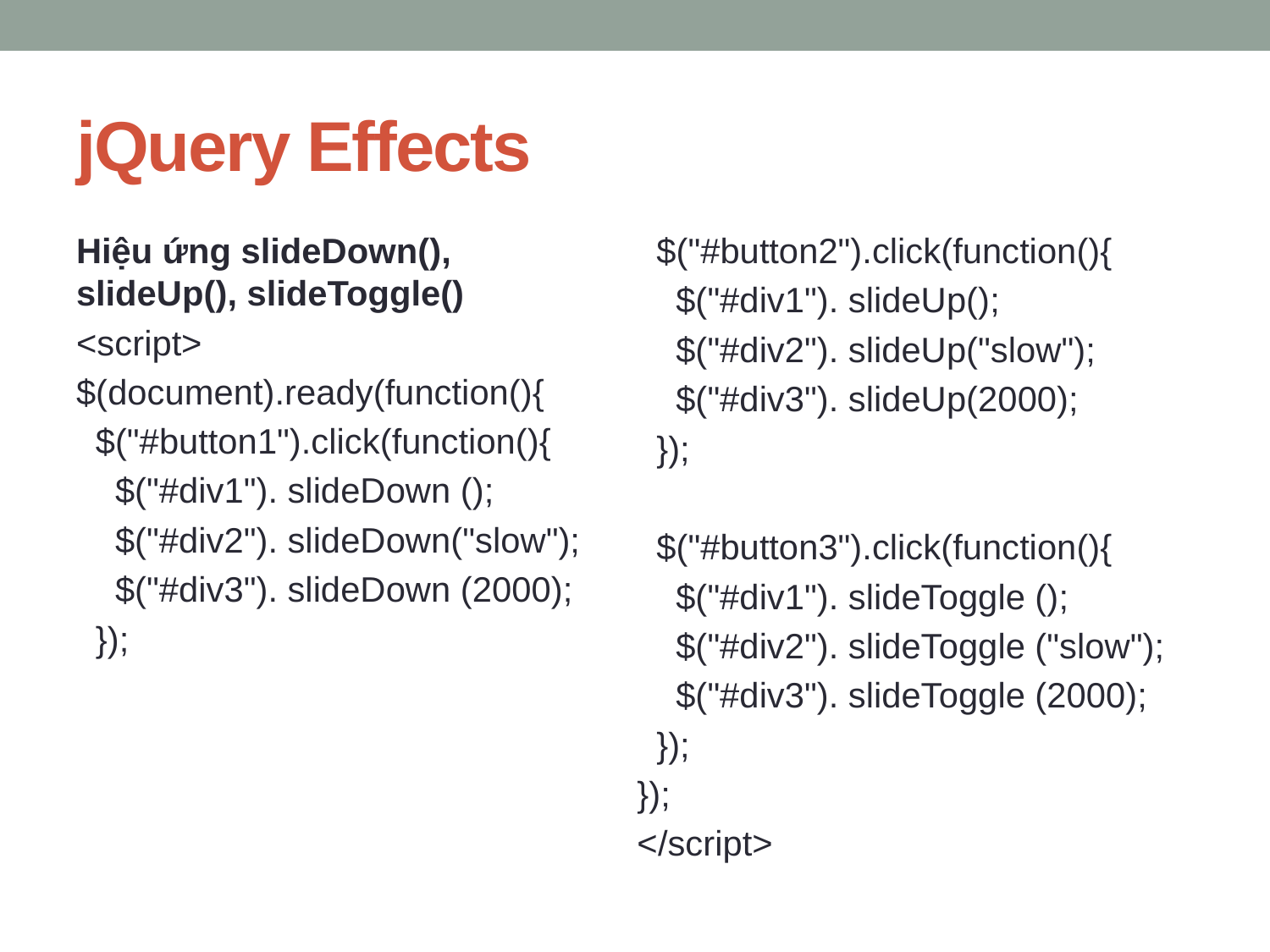

# jQuery Effects
Hiệu ứng slideDown(), slideUp(), slideToggle()
<script>
$(document).ready(function(){
  $("#button1").click(function(){
    $("#div1"). slideDown ();
    $("#div2"). slideDown("slow");
    $("#div3"). slideDown (2000);
  });

  $("#button2").click(function(){
    $("#div1"). slideUp();
    $("#div2"). slideUp("slow");
    $("#div3"). slideUp(2000);
  });

  $("#button3").click(function(){
    $("#div1"). slideToggle ();
    $("#div2"). slideToggle ("slow");
    $("#div3"). slideToggle (2000);
  });
});
</script>